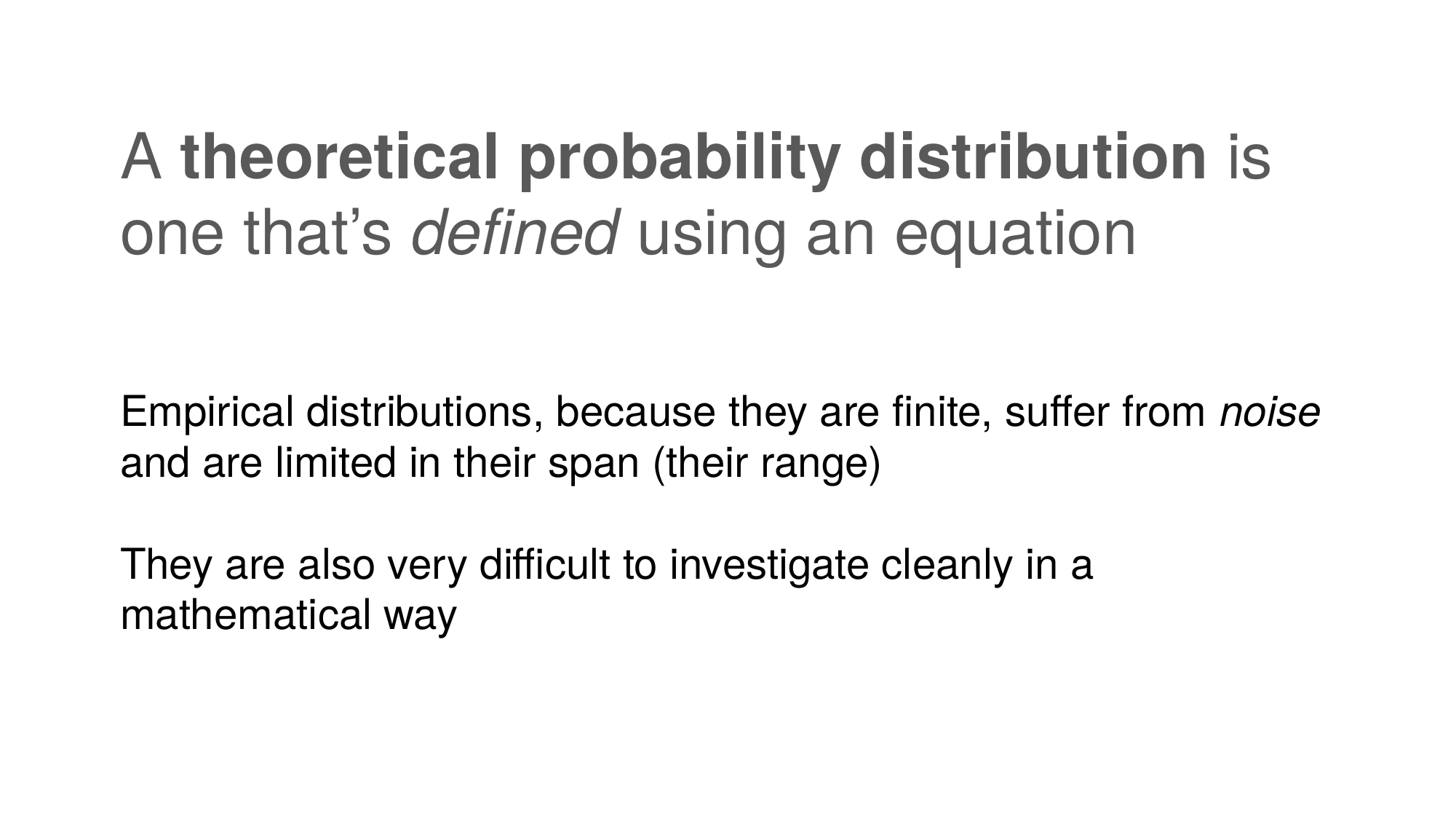

# A theoretical probability distribution is one that’s defined using an equation

Empirical distributions, because they are finite, suffer from noise and are limited in their span (their range)

They are also very difficult to investigate cleanly in a mathematical way